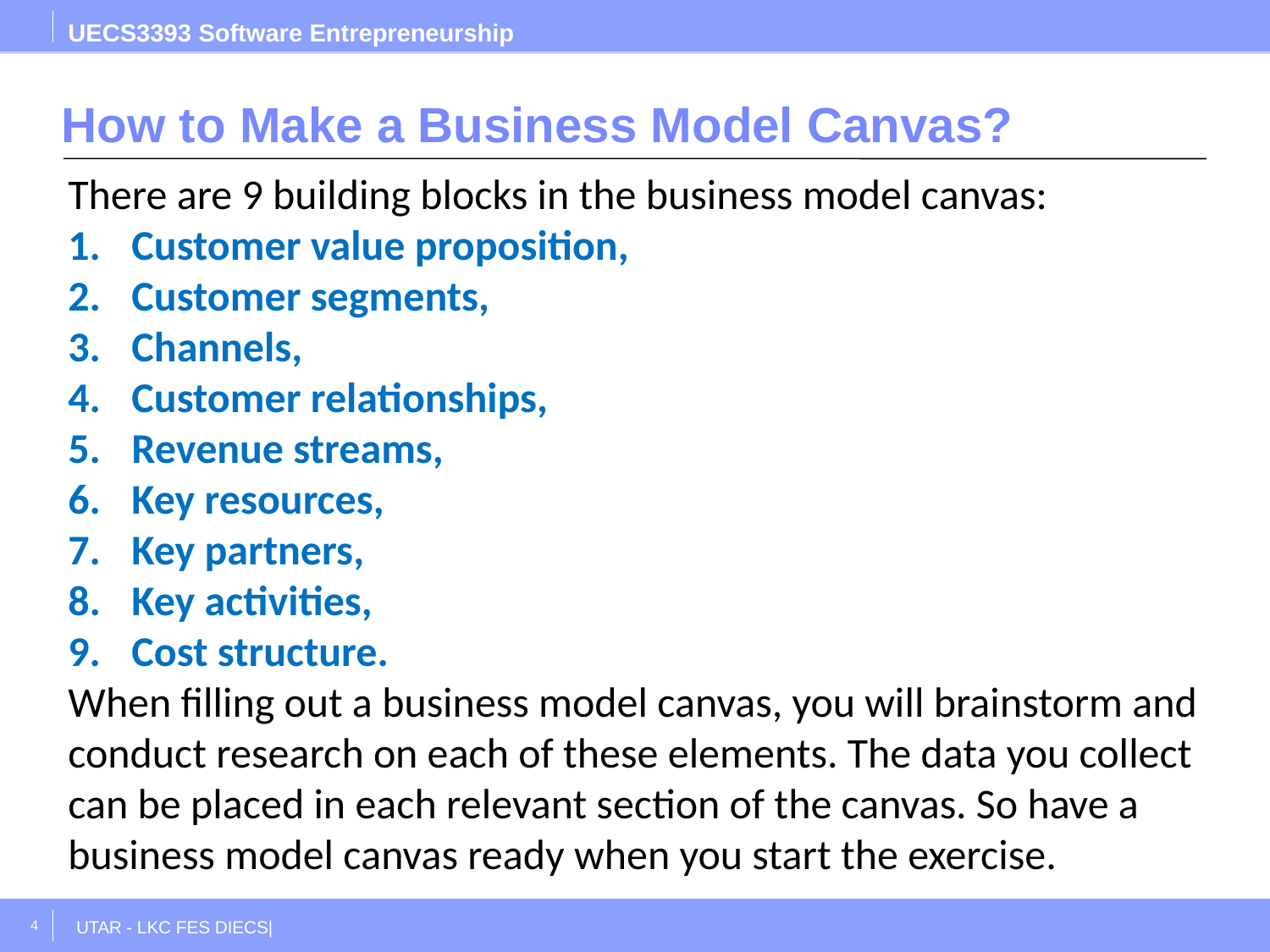

UECS3393 Software Entrepreneurship
# How to Make a Business Model Canvas?

There are 9 building blocks in the business model canvas:
Customer value proposition,
Customer segments,
Channels,
Customer relationships,
Revenue streams,
Key resources,
Key partners,
Key activities,
Cost structure.
When filling out a business model canvas, you will brainstorm and conduct research on each of these elements. The data you collect can be placed in each relevant section of the canvas. So have a business model canvas ready when you start the exercise.

4
UTAR - LKC FES DIECS|